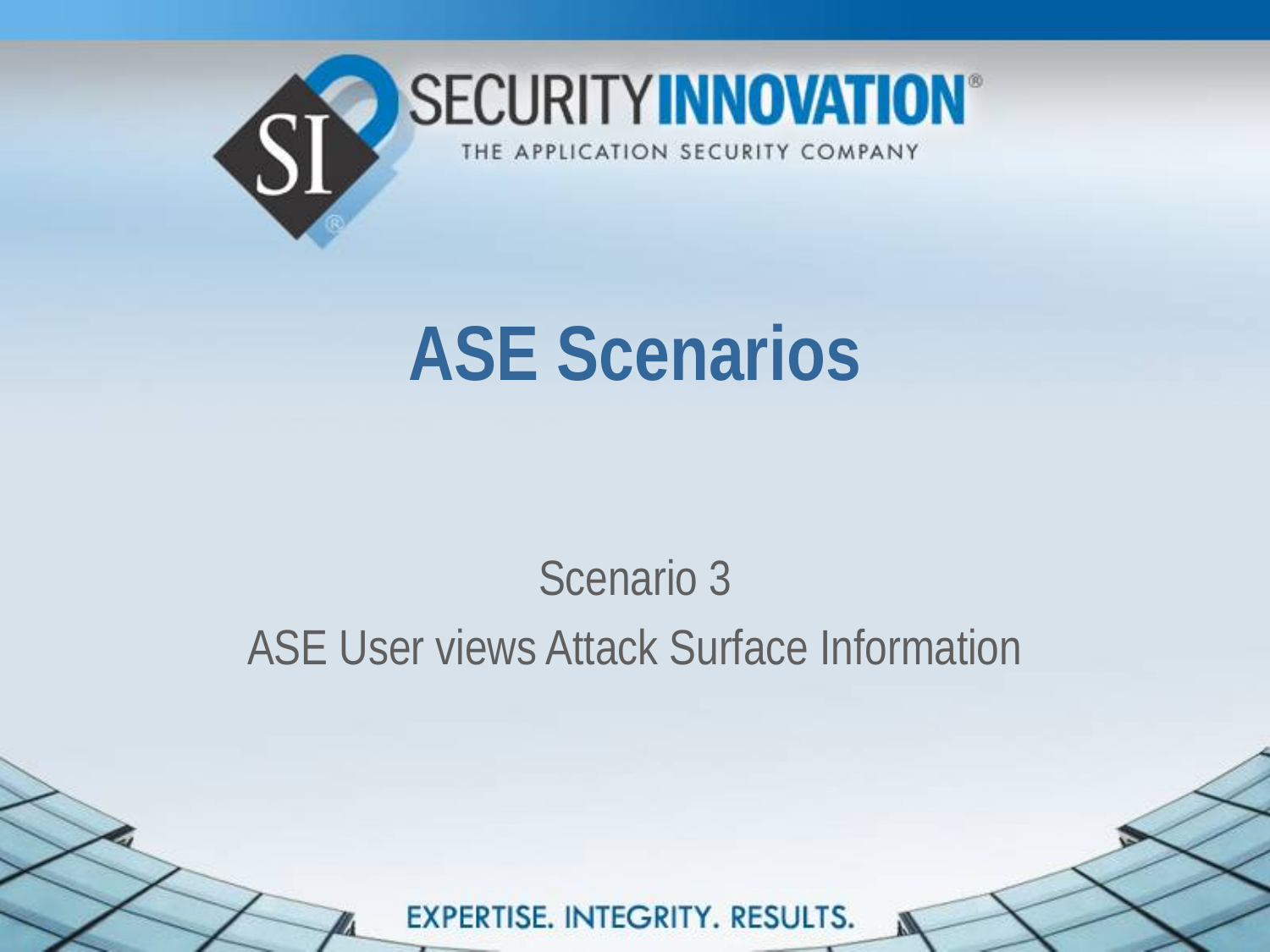

# ASE Scenarios
Scenario 3
ASE User views Attack Surface Information